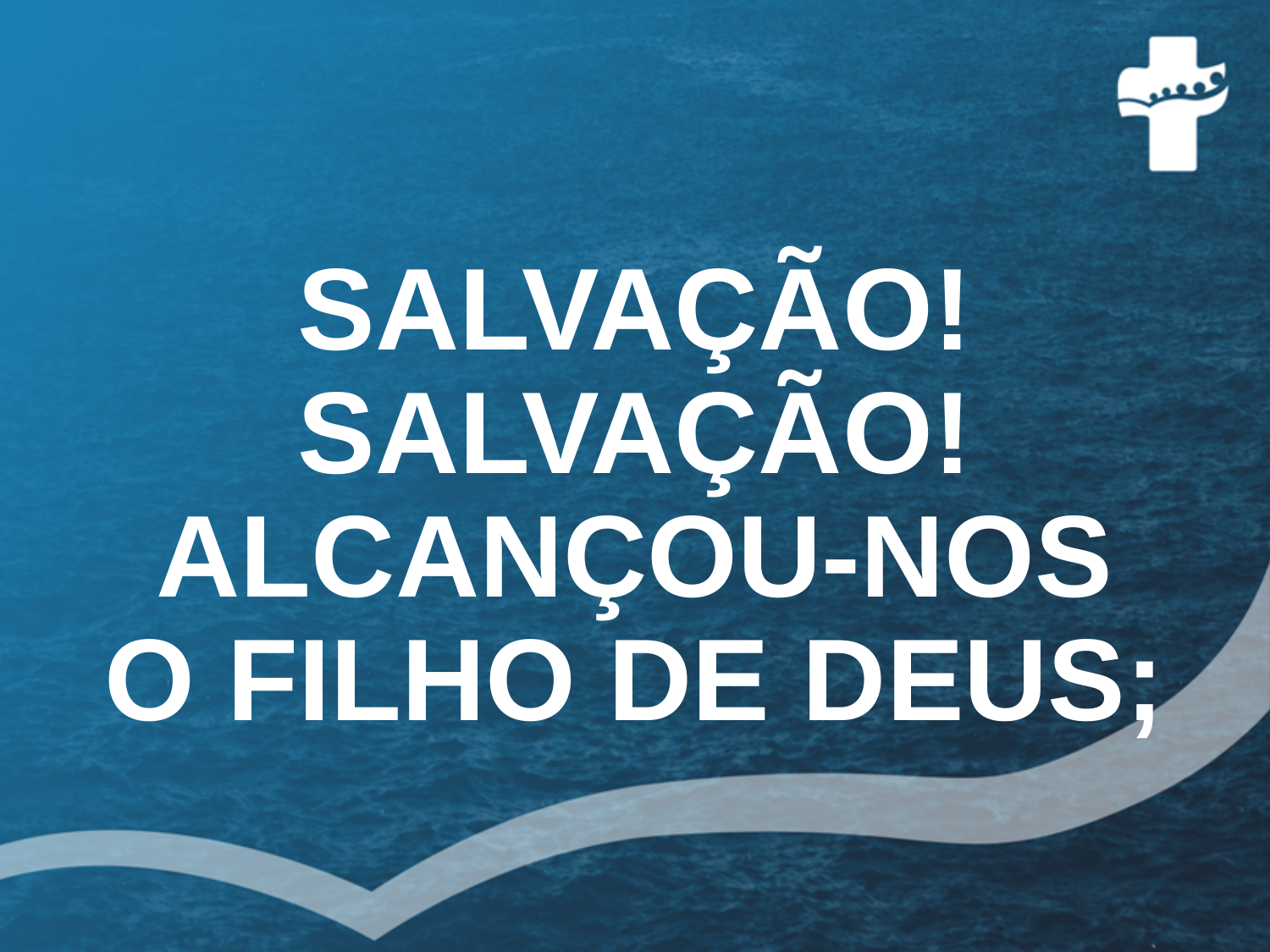

# SALVAÇÃO! SALVAÇÃO! ALCANÇOU-NOS O FILHO DE DEUS;